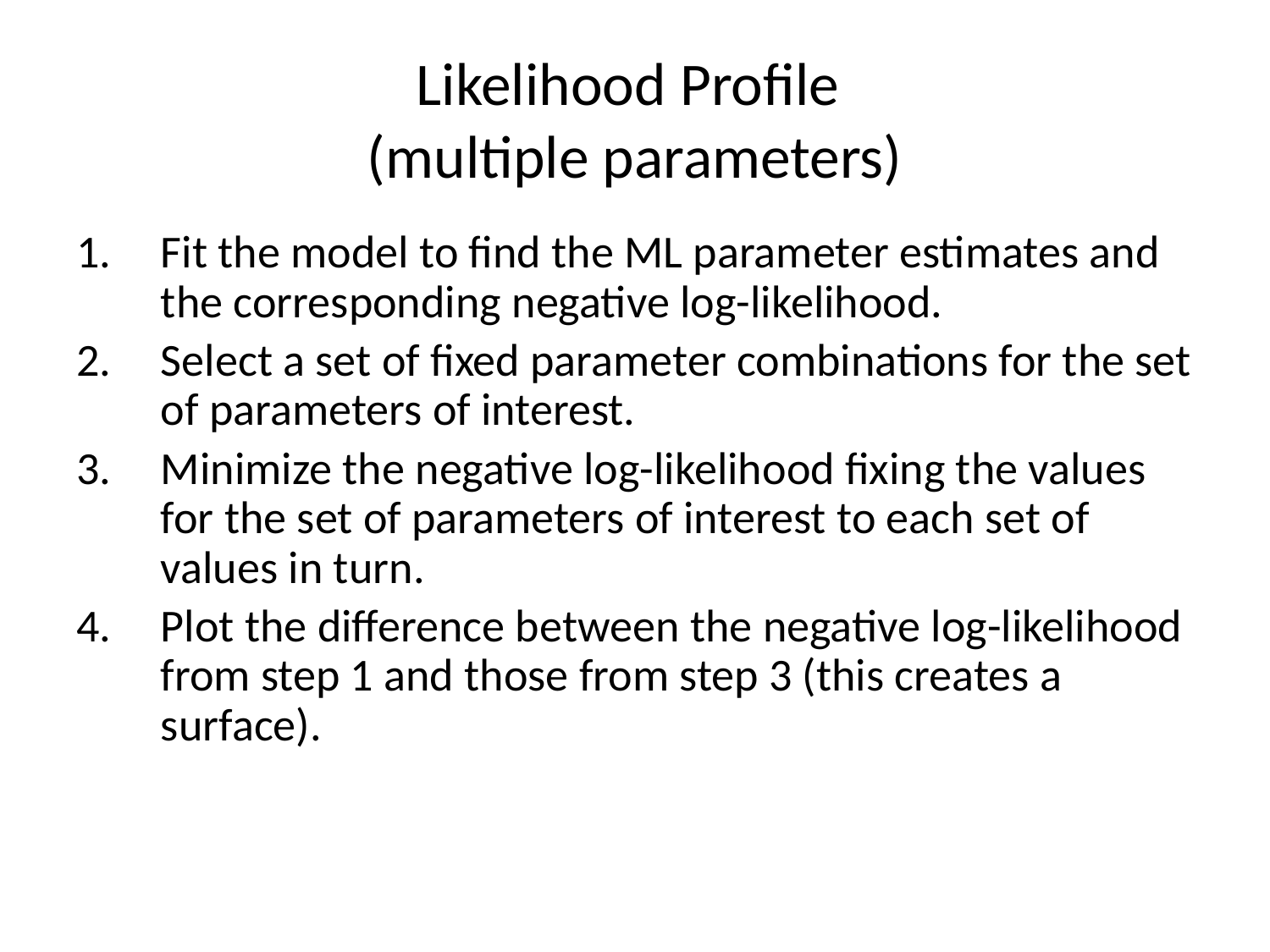

# Likelihood Profile (multiple parameters)
Fit the model to find the ML parameter estimates and the corresponding negative log-likelihood.
Select a set of fixed parameter combinations for the set of parameters of interest.
Minimize the negative log-likelihood fixing the values for the set of parameters of interest to each set of values in turn.
Plot the difference between the negative log-likelihood from step 1 and those from step 3 (this creates a surface).